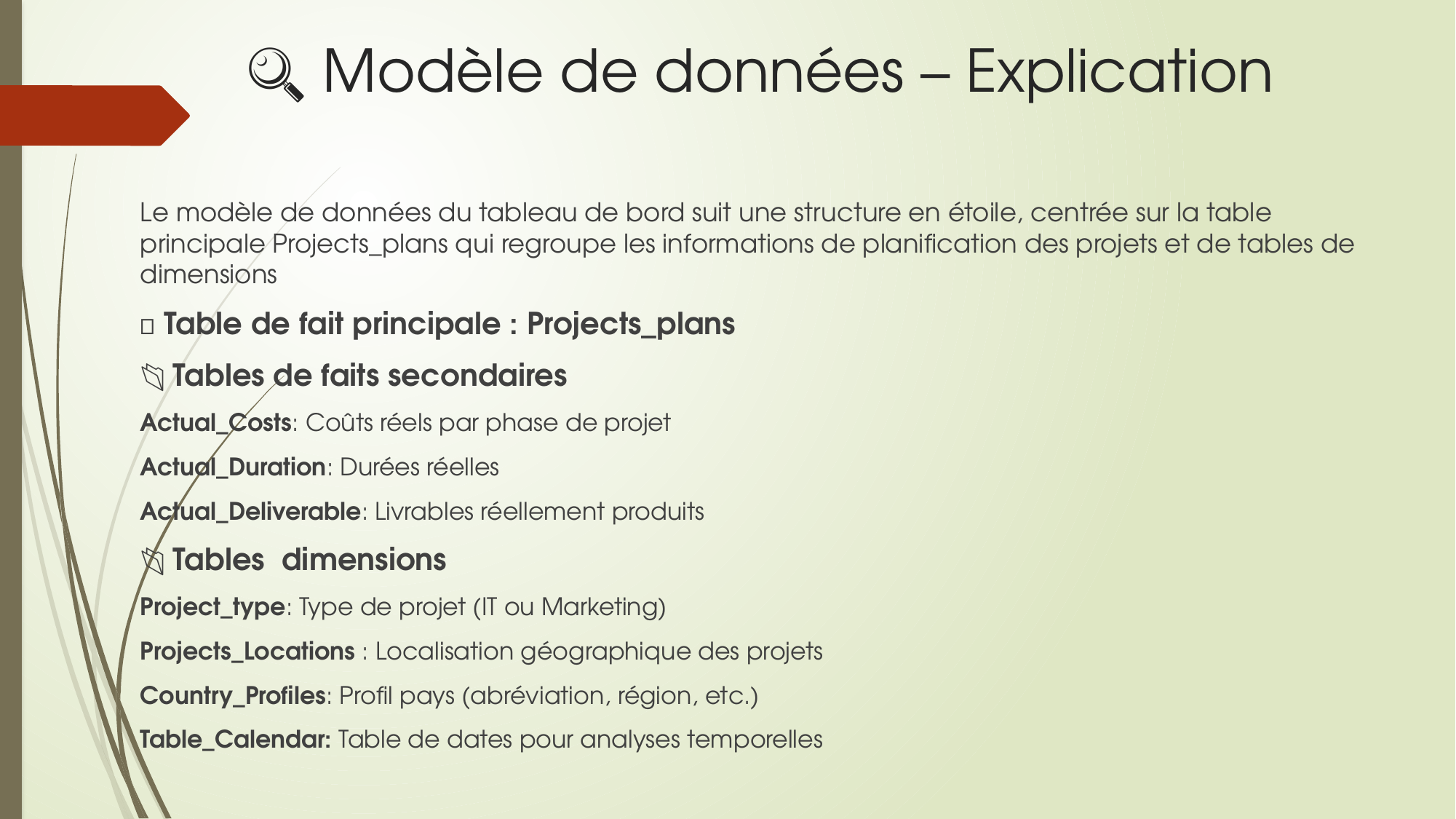

# 🔍 Modèle de données – Explication
Le modèle de données du tableau de bord suit une structure en étoile, centrée sur la table principale Projects_plans qui regroupe les informations de planification des projets et de tables de dimensions
🧩 Table de fait principale : Projects_plans
📂 Tables de faits secondaires
Actual_Costs: Coûts réels par phase de projet
Actual_Duration: Durées réelles
Actual_Deliverable: Livrables réellement produits
📂 Tables  dimensions
Project_type: Type de projet (IT ou Marketing)
Projects_Locations : Localisation géographique des projets
Country_Profiles: Profil pays (abréviation, région, etc.)
Table_Calendar: Table de dates pour analyses temporelles